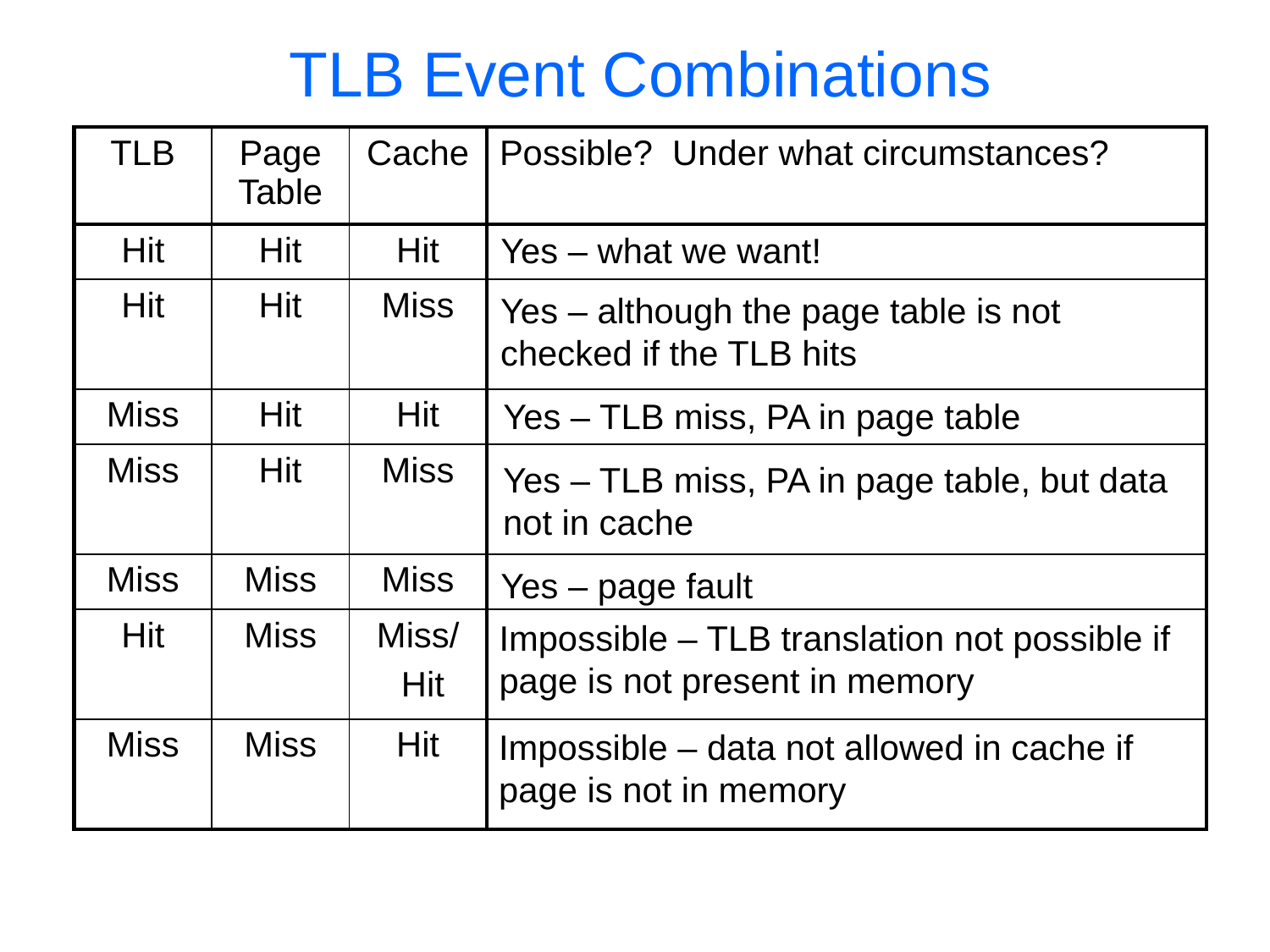

# TLB Event Combinations
| TLB | Page Table | Cache | Possible? Under what circumstances? |
| --- | --- | --- | --- |
| Hit | Hit | Hit |  |
| Hit | Hit | Miss |  |
| Miss | Hit | Hit |  |
| Miss | Hit | Miss |  |
| Miss | Miss | Miss |  |
| Hit | Miss | Miss/ Hit |  |
| Miss | Miss | Hit |  |
Yes – what we want!
Yes – although the page table is not
checked if the TLB hits
Yes – TLB miss, PA in page table
Yes – TLB miss, PA in page table, but data
not in cache
Yes – page fault
Impossible – TLB translation not possible if
page is not present in memory
Impossible – data not allowed in cache if
page is not in memory